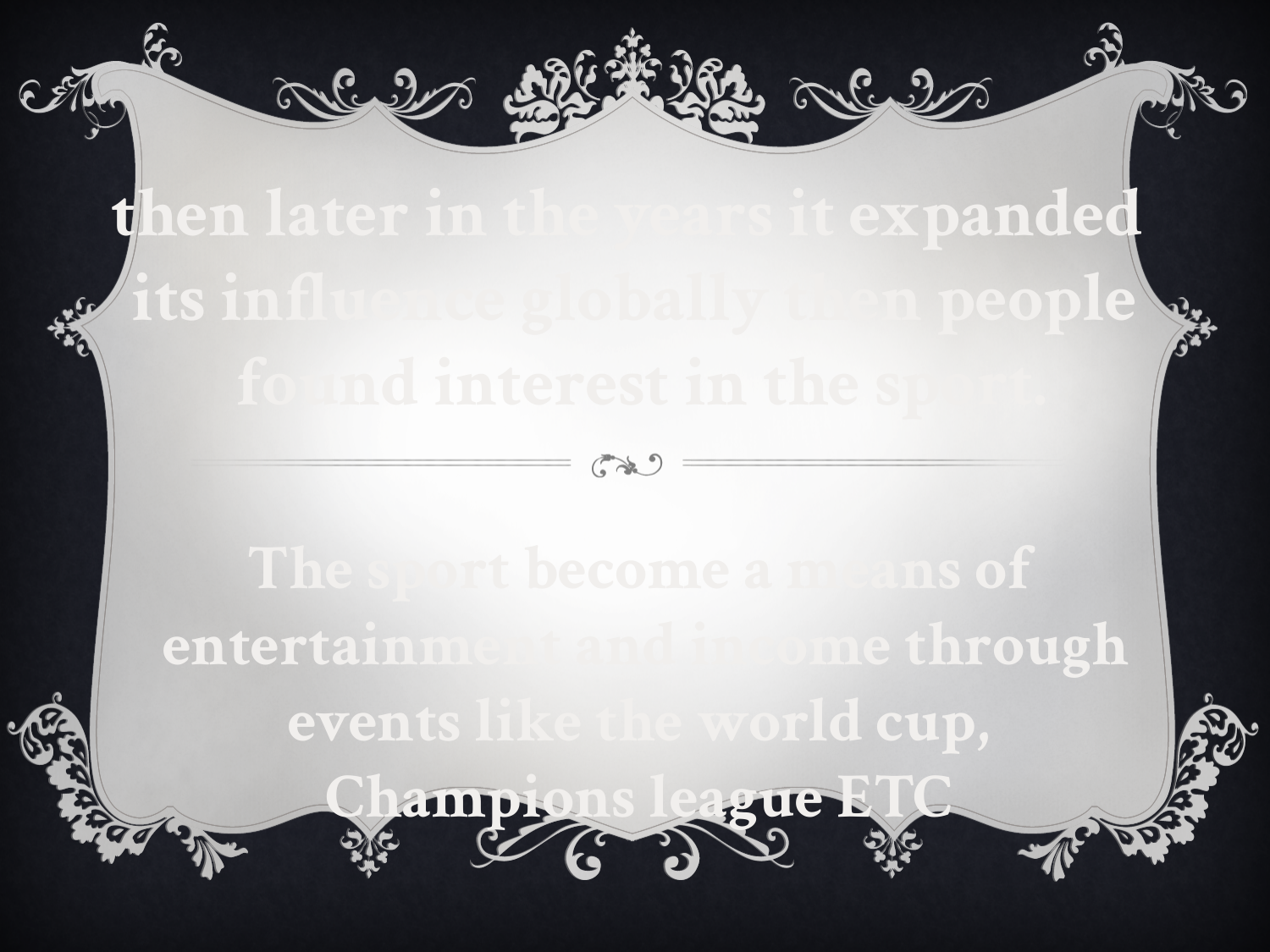

then later in the years it expanded
its influence globally then people
 found interest in the sport.
The sport become a means of
 entertainment and income through
 events like the world cup,
Champions league ETC